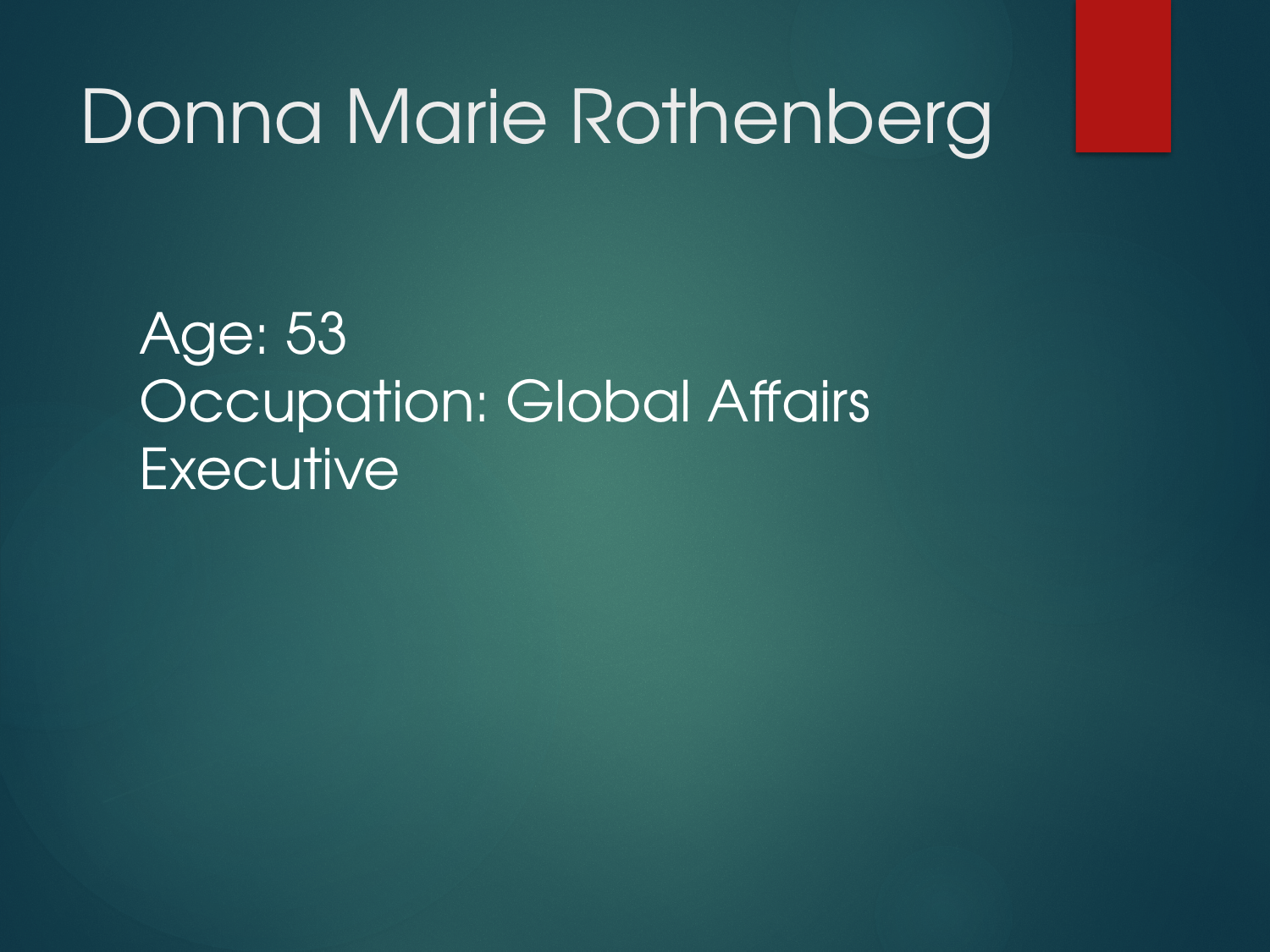

# Donna Marie Rothenberg

Age: 53
Occupation: Global Affairs Executive